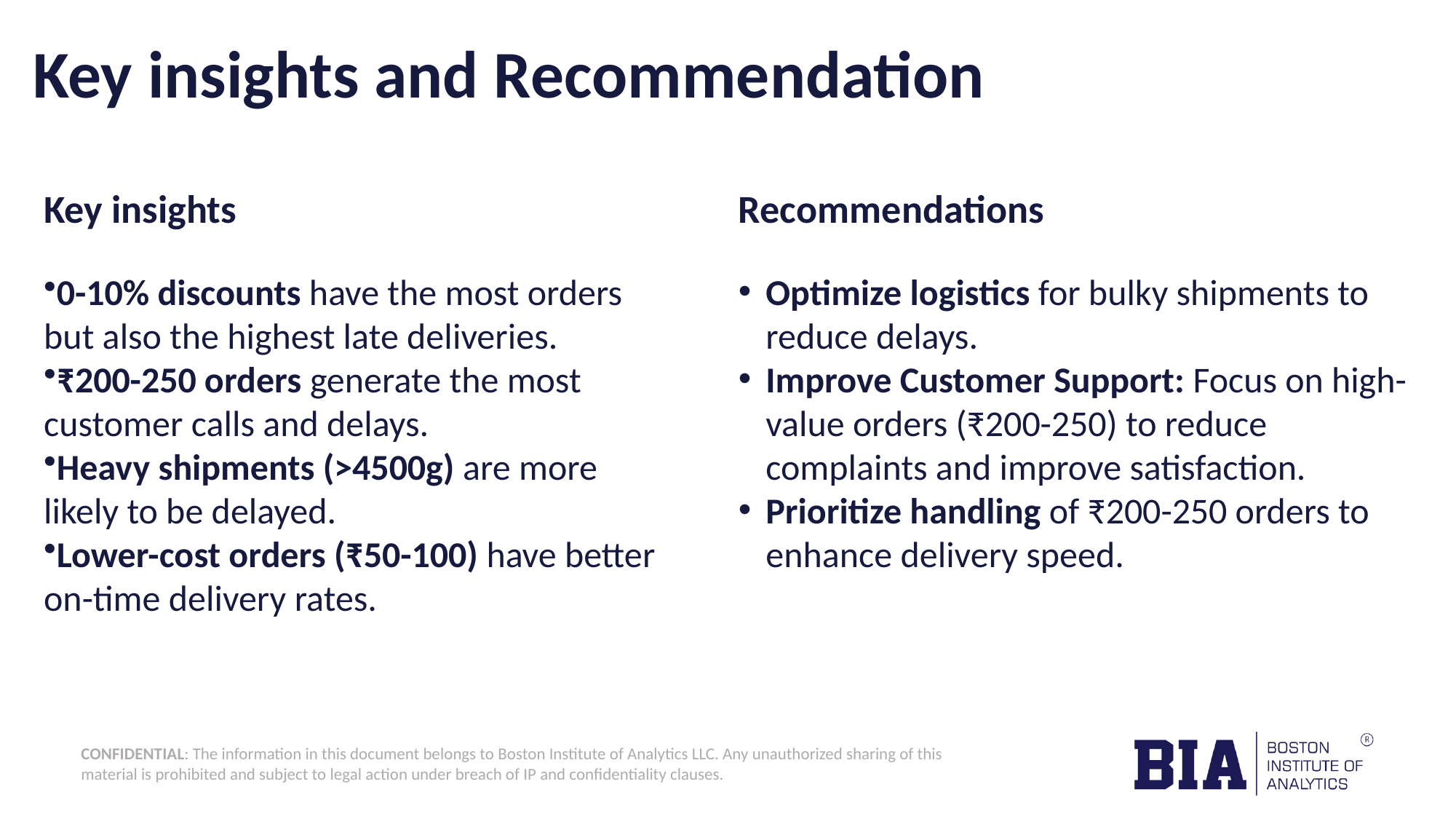

# Key insights and Recommendation
Key insights
Recommendations
0-10% discounts have the most orders but also the highest late deliveries.
₹200-250 orders generate the most customer calls and delays.
Heavy shipments (>4500g) are more likely to be delayed.
Lower-cost orders (₹50-100) have better on-time delivery rates.
Optimize logistics for bulky shipments to reduce delays.
Improve Customer Support: Focus on high-value orders (₹200-250) to reduce complaints and improve satisfaction.
Prioritize handling of ₹200-250 orders to enhance delivery speed.